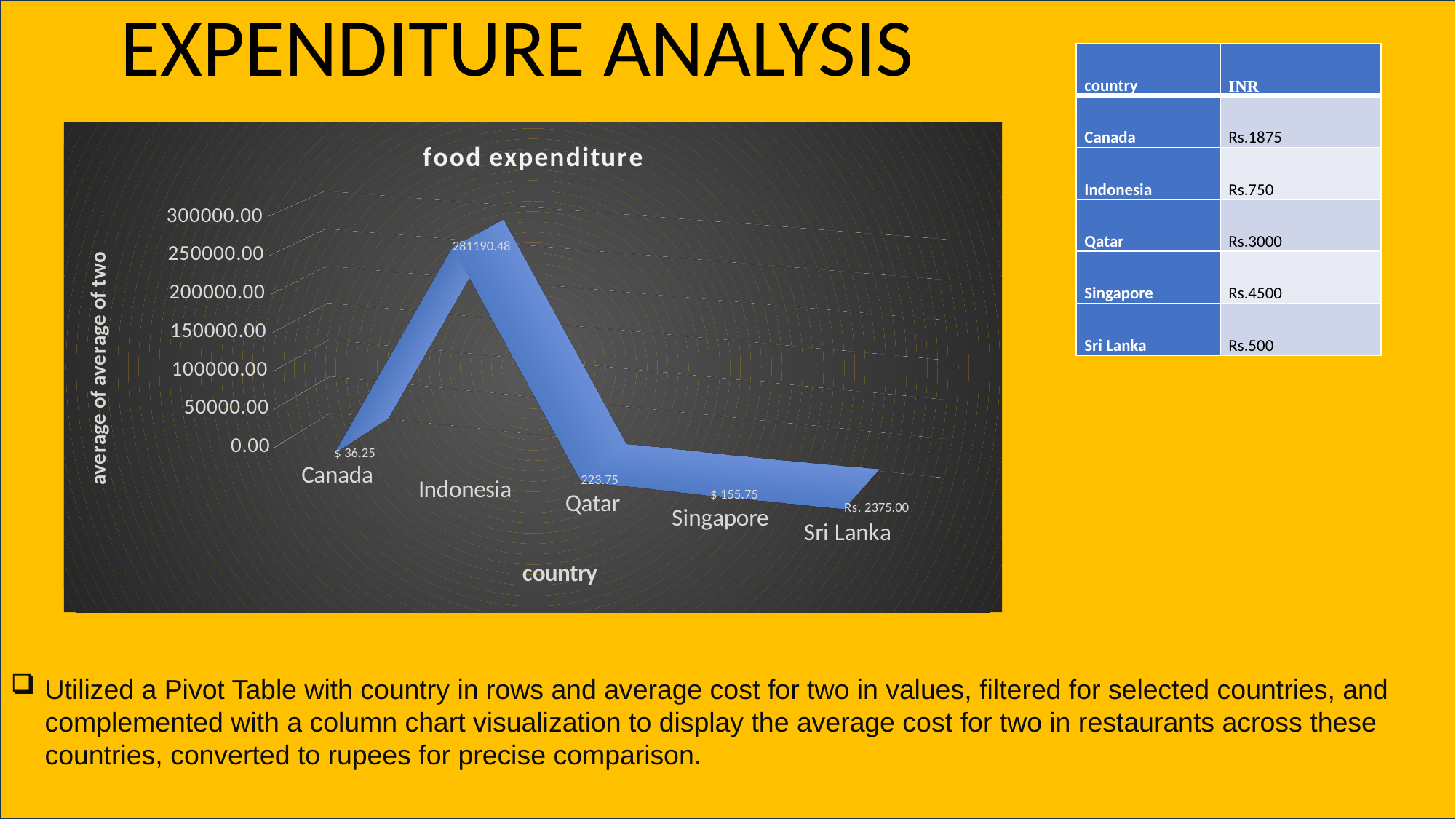

Utilized a Pivot Table with country in rows and average cost for two in values, filtered for selected countries, and complemented with a column chart visualization to display the average cost for two in restaurants across these countries, converted to rupees for precise comparison.
EXPENDITURE ANALYSIS
| country | INR |
| --- | --- |
| Canada | Rs.1875 |
| Indonesia | Rs.750 |
| Qatar | Rs.3000 |
| Singapore | Rs.4500 |
| Sri Lanka | Rs.500 |
#

[unsupported chart]

| country | dollar |
| --- | --- |
| Canada | 26.36 US Dollars |
| Indonesia | 17.32 US Dollars |
| Qatar | 61.46 US Dollars |
| Singapore | 114.38US Dollars |
| Sri Lanka | 7.86 US Dollars |